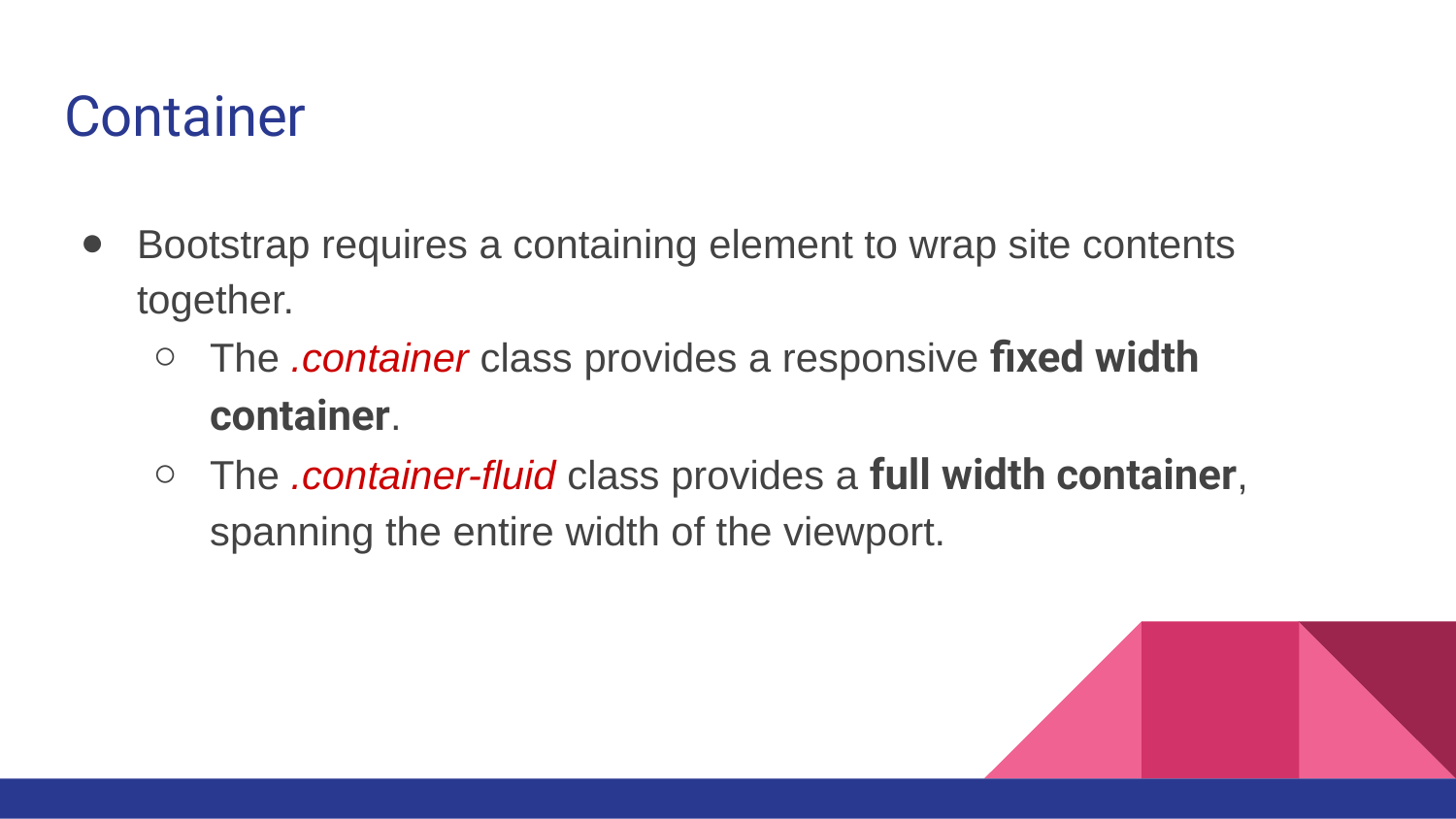

# Container
Bootstrap requires a containing element to wrap site contents together.
The .container class provides a responsive fixed width container.
The .container-fluid class provides a full width container, spanning the entire width of the viewport.